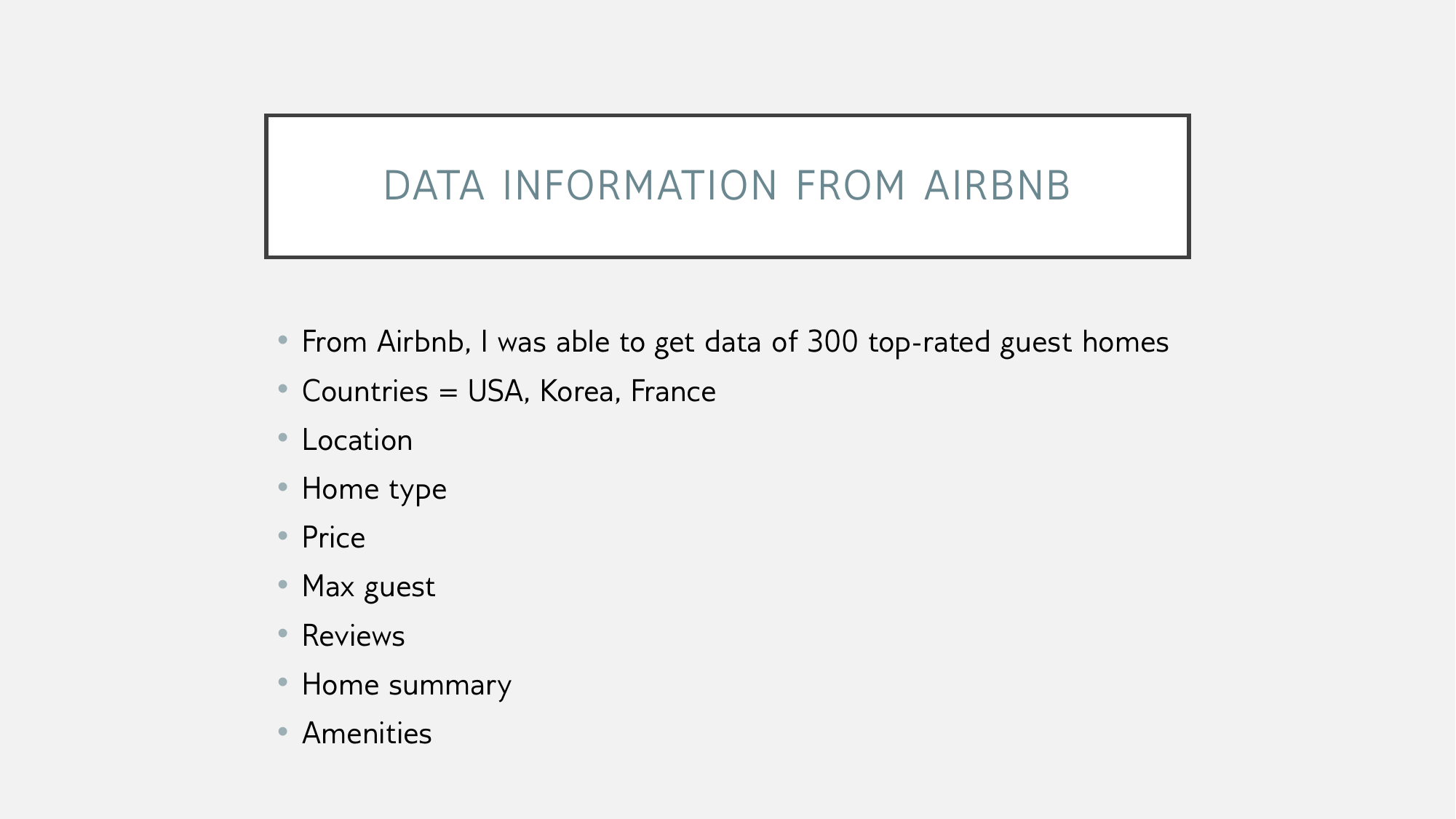

# Data information from Airbnb
From Airbnb, I was able to get data of 300 top-rated guest homes
Countries = USA, Korea, France
Location
Home type
Price
Max guest
Reviews
Home summary
Amenities